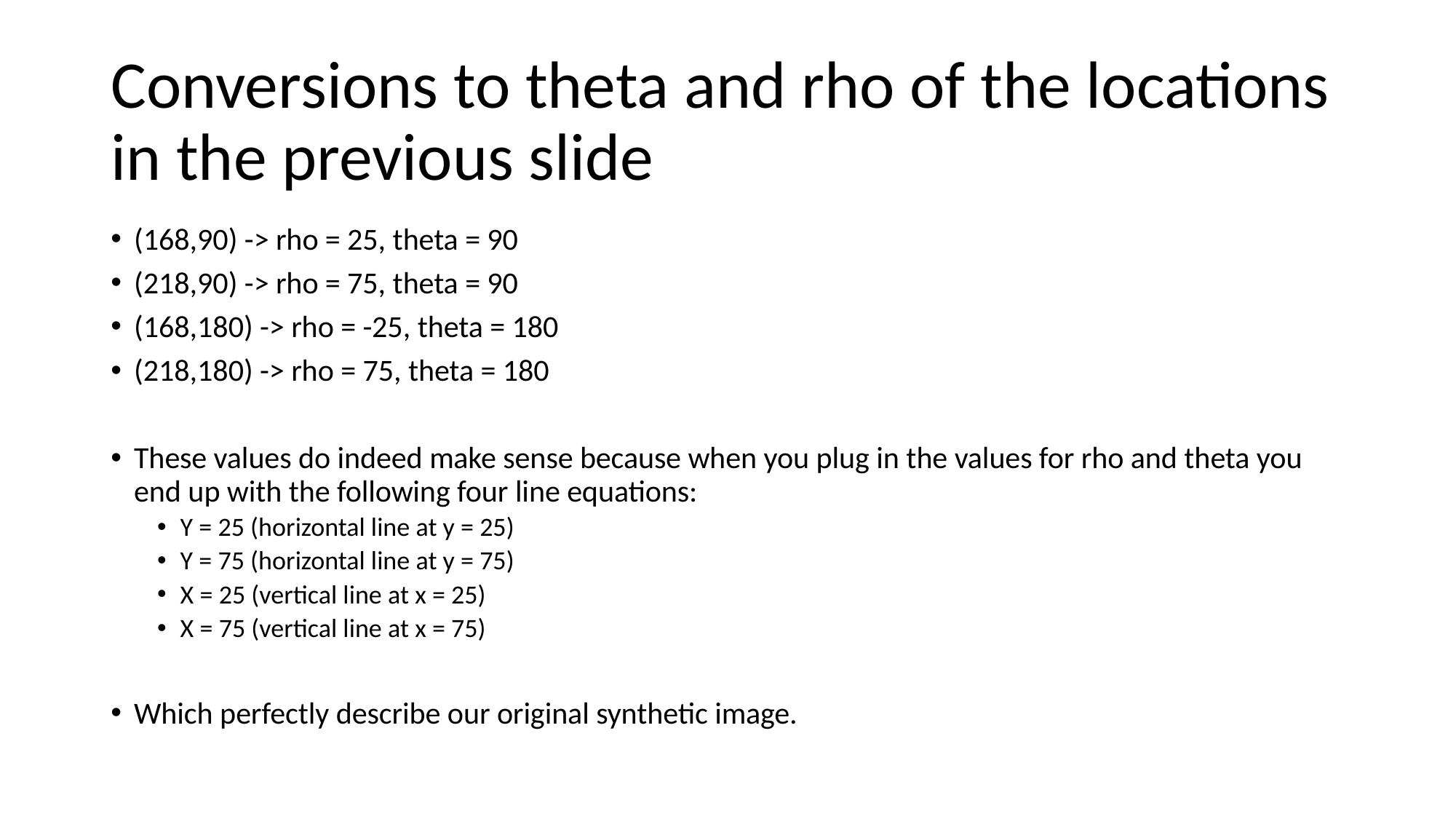

# Conversions to theta and rho of the locations in the previous slide
(168,90) -> rho = 25, theta = 90
(218,90) -> rho = 75, theta = 90
(168,180) -> rho = -25, theta = 180
(218,180) -> rho = 75, theta = 180

These values do indeed make sense because when you plug in the values for rho and theta you end up with the following four line equations:
Y = 25 (horizontal line at y = 25)
Y = 75 (horizontal line at y = 75)
X = 25 (vertical line at x = 25)
X = 75 (vertical line at x = 75)

Which perfectly describe our original synthetic image.